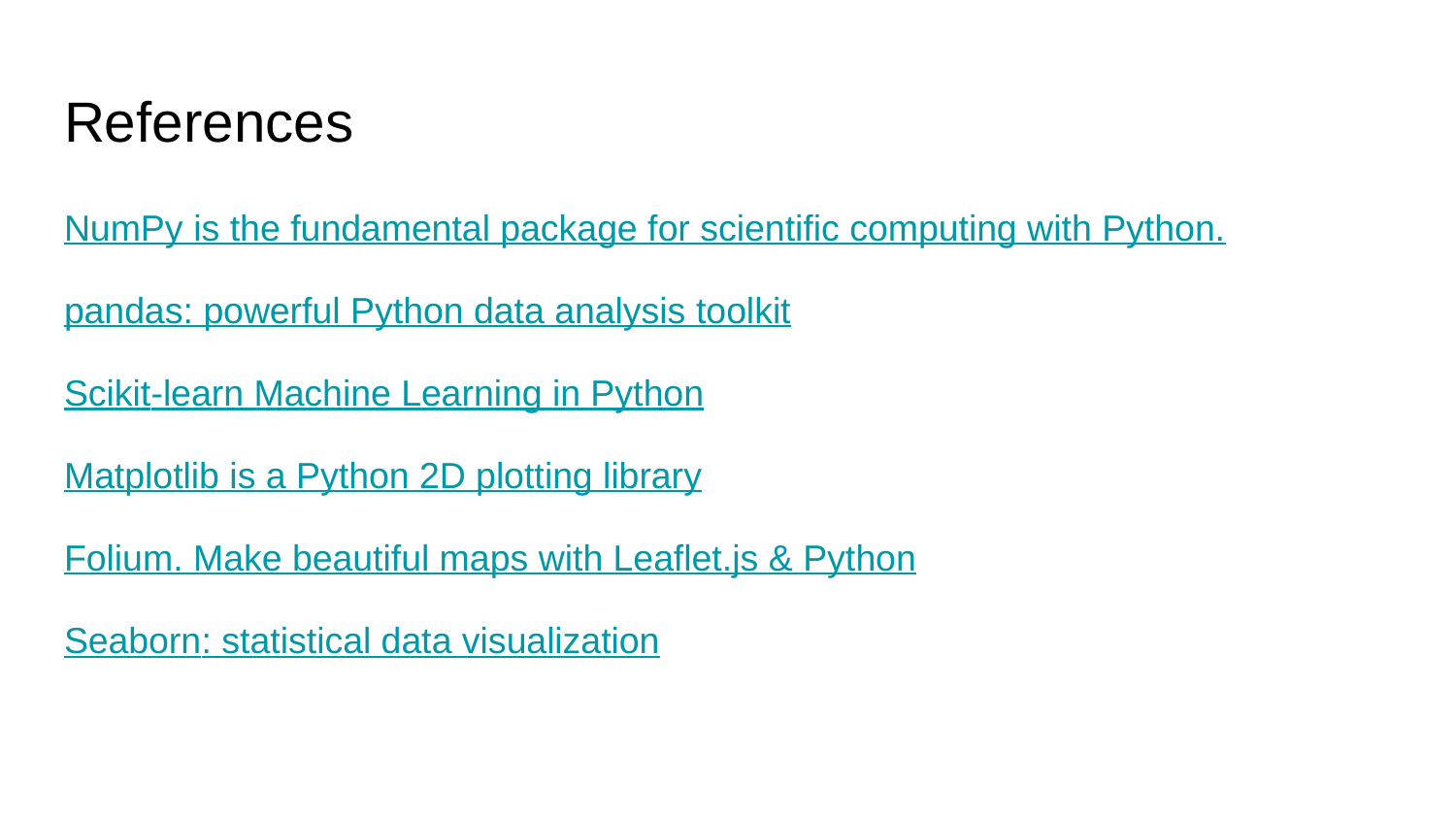

# References
NumPy is the fundamental package for scientific computing with Python.
pandas: powerful Python data analysis toolkit
Scikit-learn Machine Learning in Python
Matplotlib is a Python 2D plotting library
Folium. Make beautiful maps with Leaflet.js & Python
Seaborn: statistical data visualization